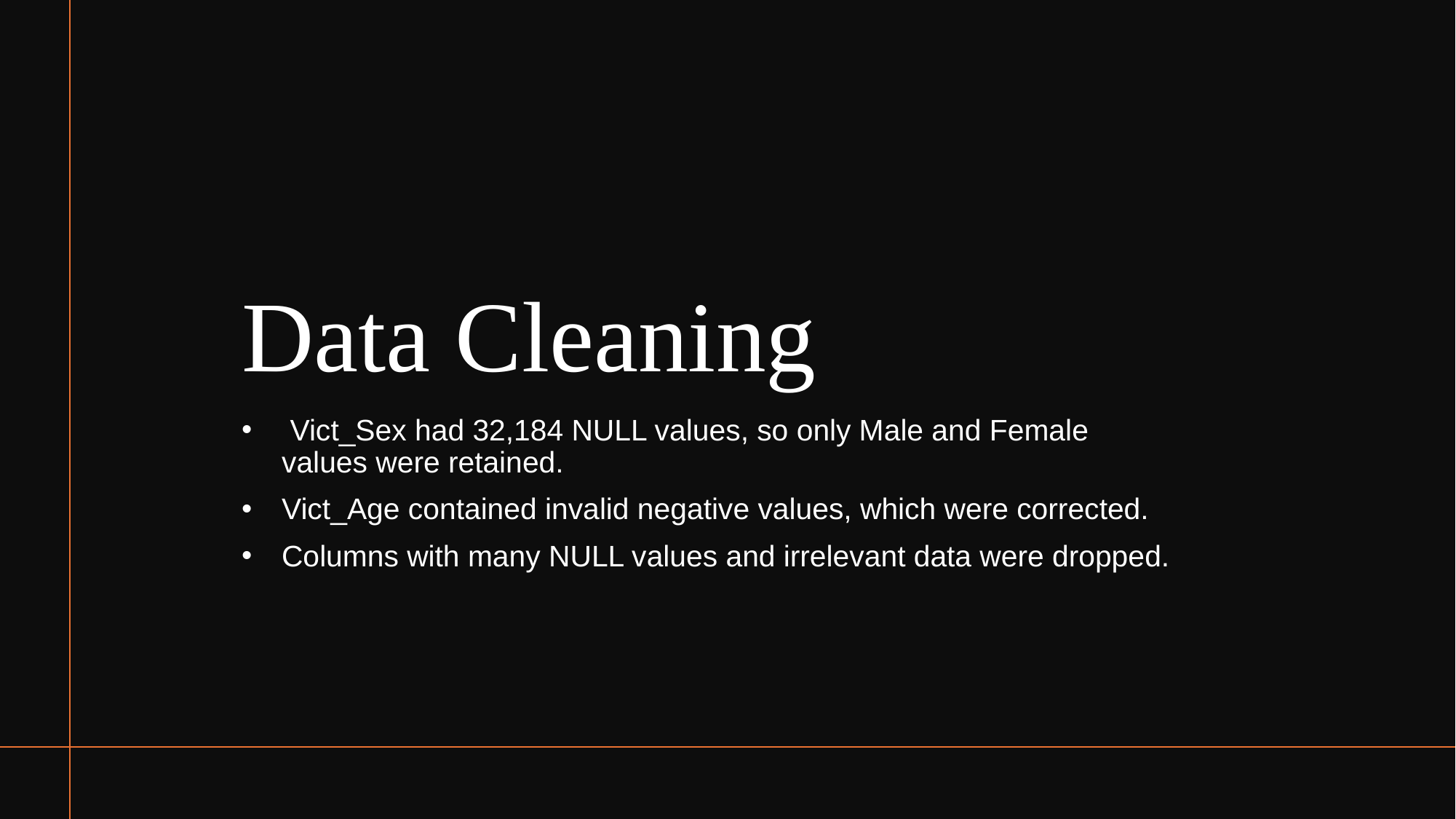

# Data Cleaning
 Vict_Sex had 32,184 NULL values, so only Male and Female values were retained.
Vict_Age contained invalid negative values, which were corrected.
Columns with many NULL values and irrelevant data were dropped.